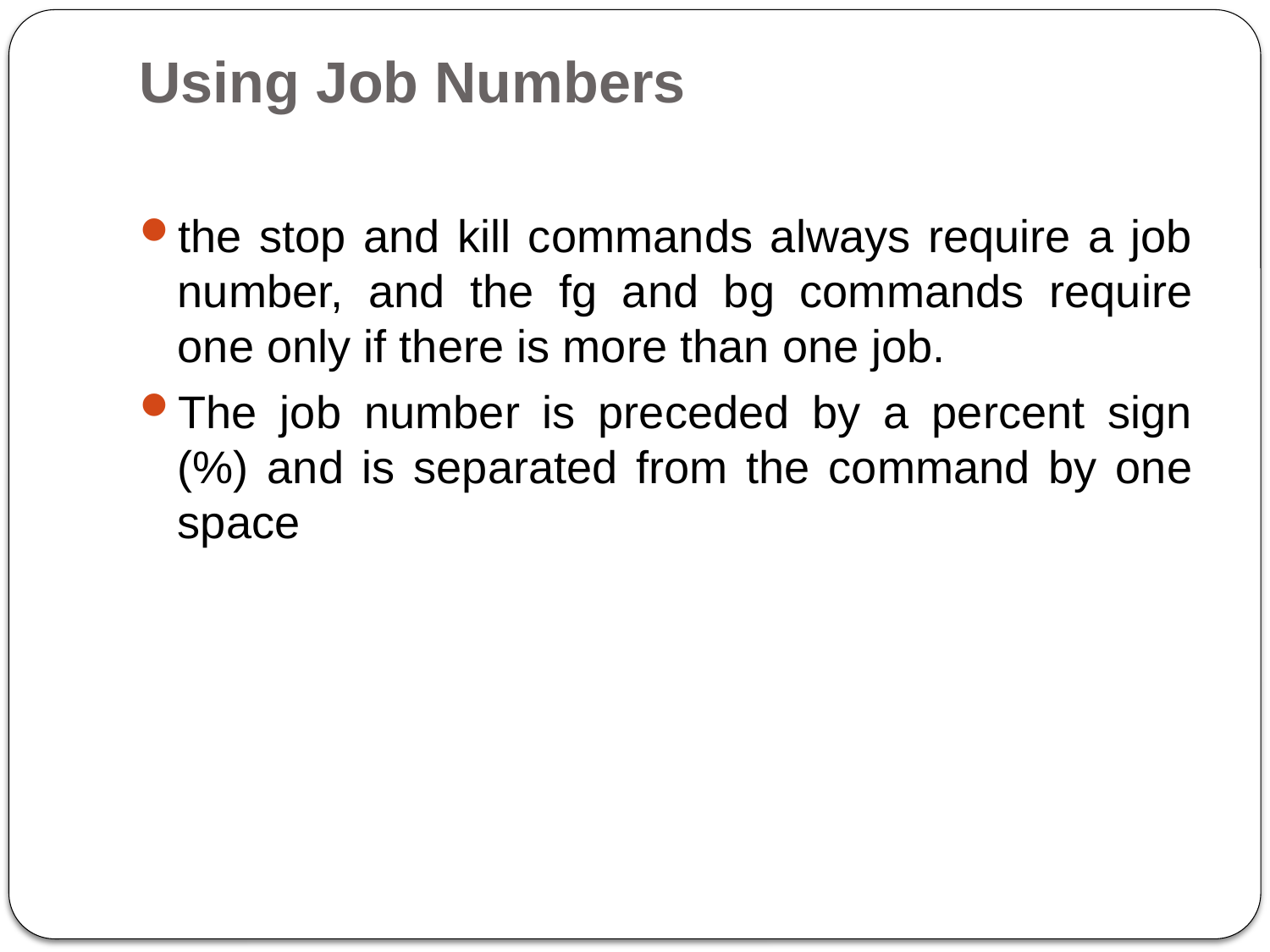

# Using Job Numbers
the stop and kill commands always require a job number, and the fg and bg commands require one only if there is more than one job.
The job number is preceded by a percent sign (%) and is separated from the command by one space